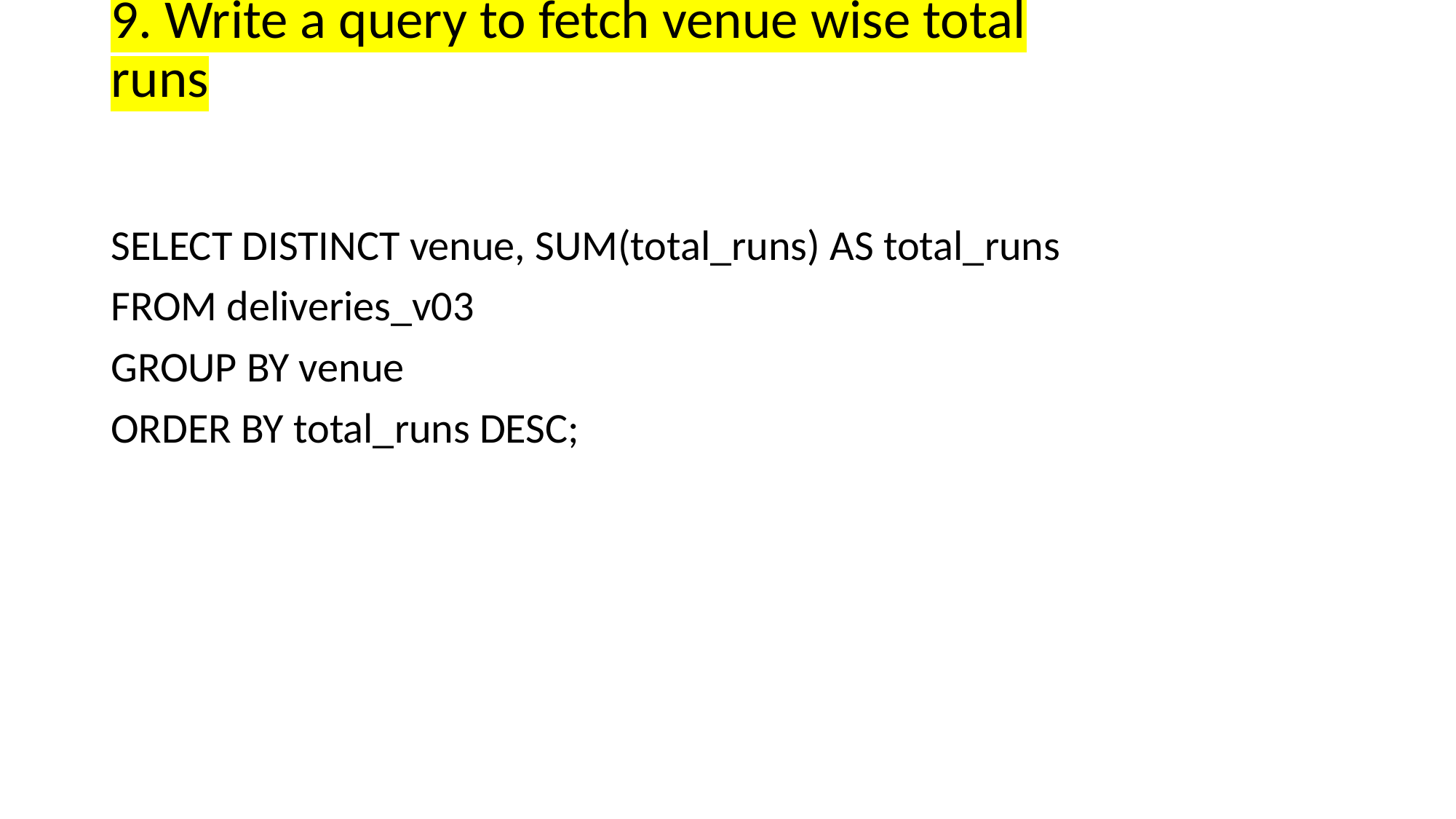

# 9. Write a query to fetch venue wise total runs

SELECT DISTINCT venue, SUM(total_runs) AS total_runs
FROM deliveries_v03
GROUP BY venue
ORDER BY total_runs DESC;